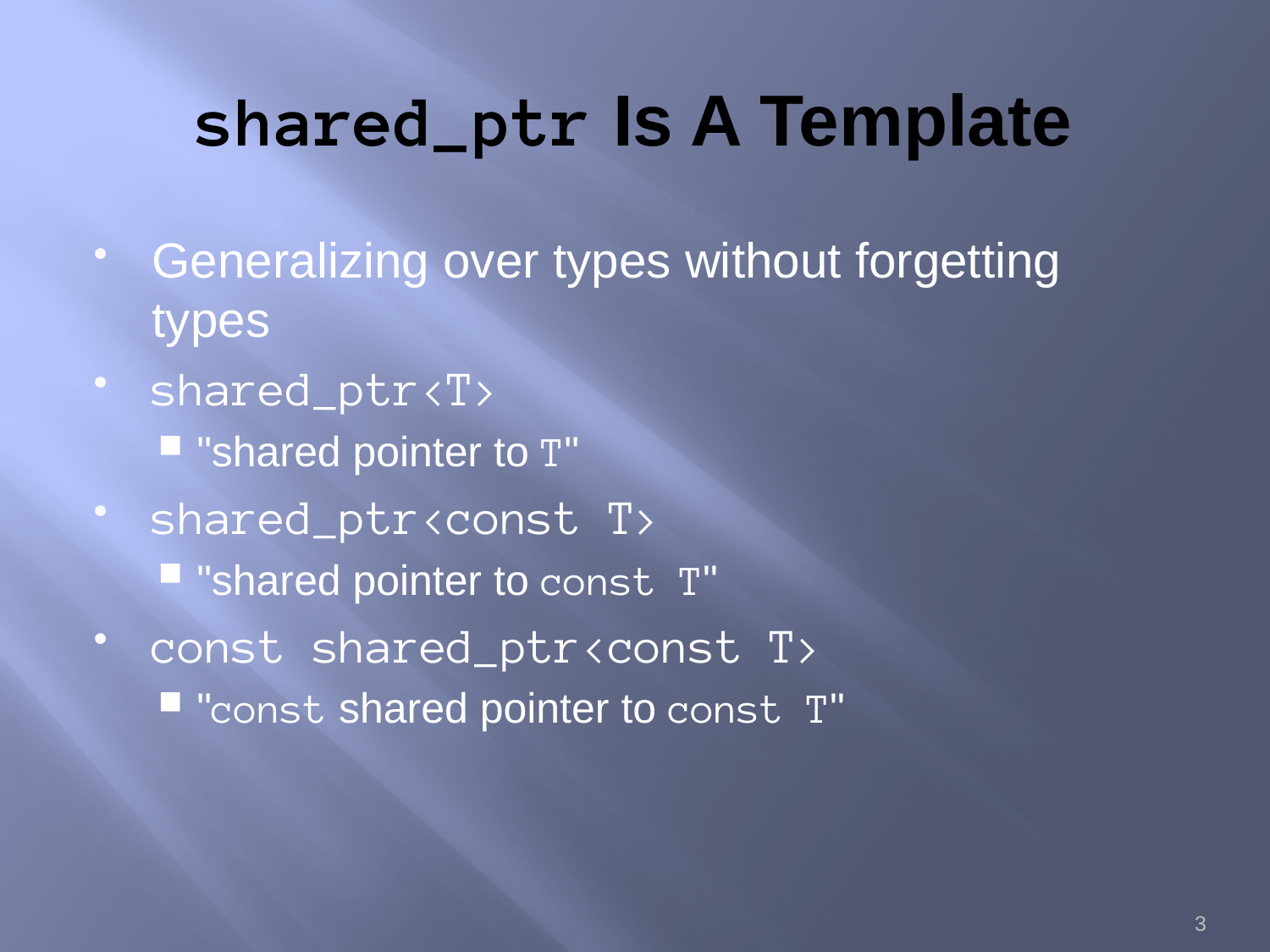

# shared_ptr Is A Template
Generalizing over types without forgetting types
shared_ptr<T>
"shared pointer to T"
shared_ptr<const T>
"shared pointer to const T"
const shared_ptr<const T>
"const shared pointer to const T"
3